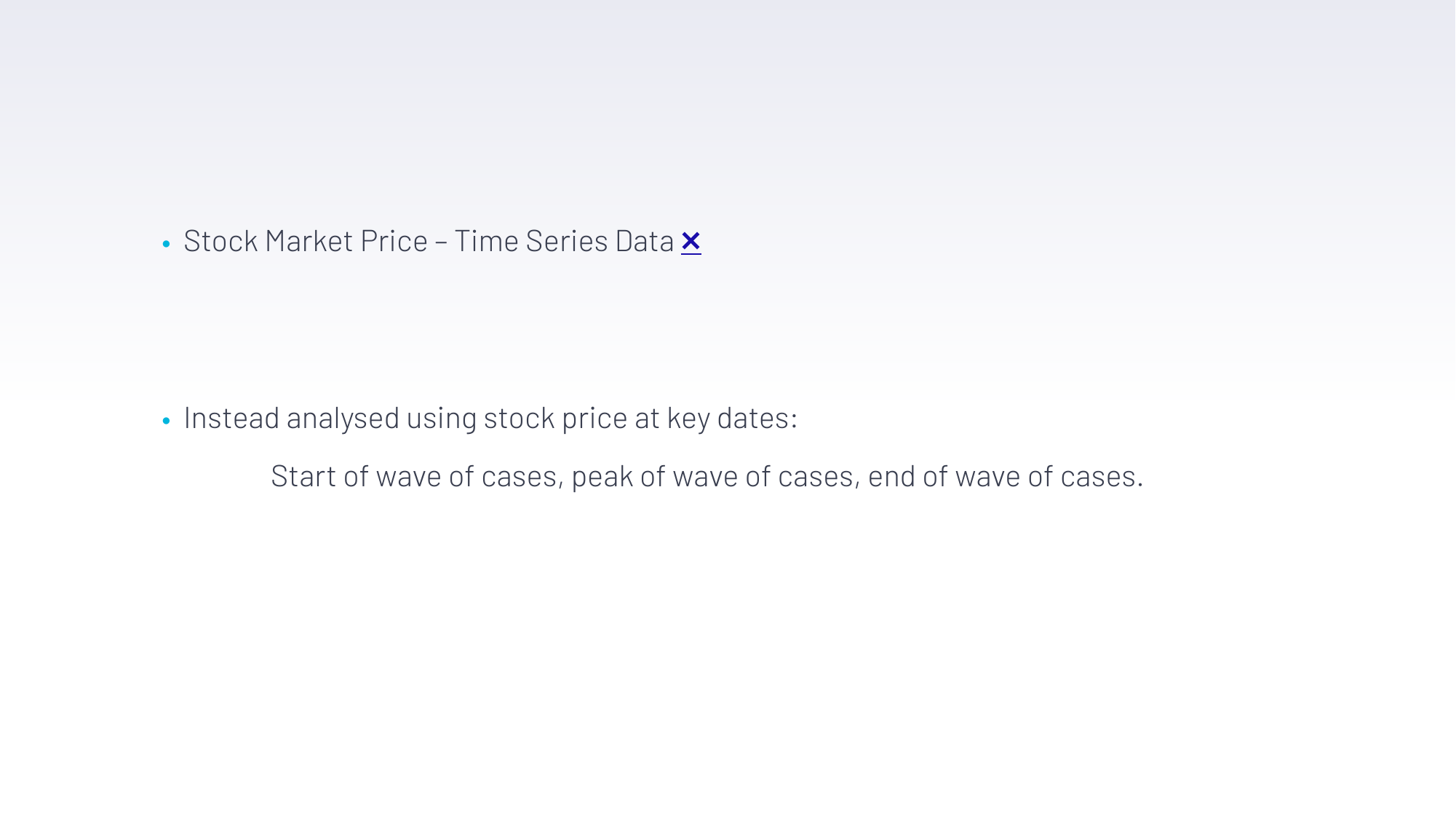

#
Stock Market Price – Time Series Data ❌

Instead analysed using stock price at key dates:
	Start of wave of cases, peak of wave of cases, end of wave of cases.